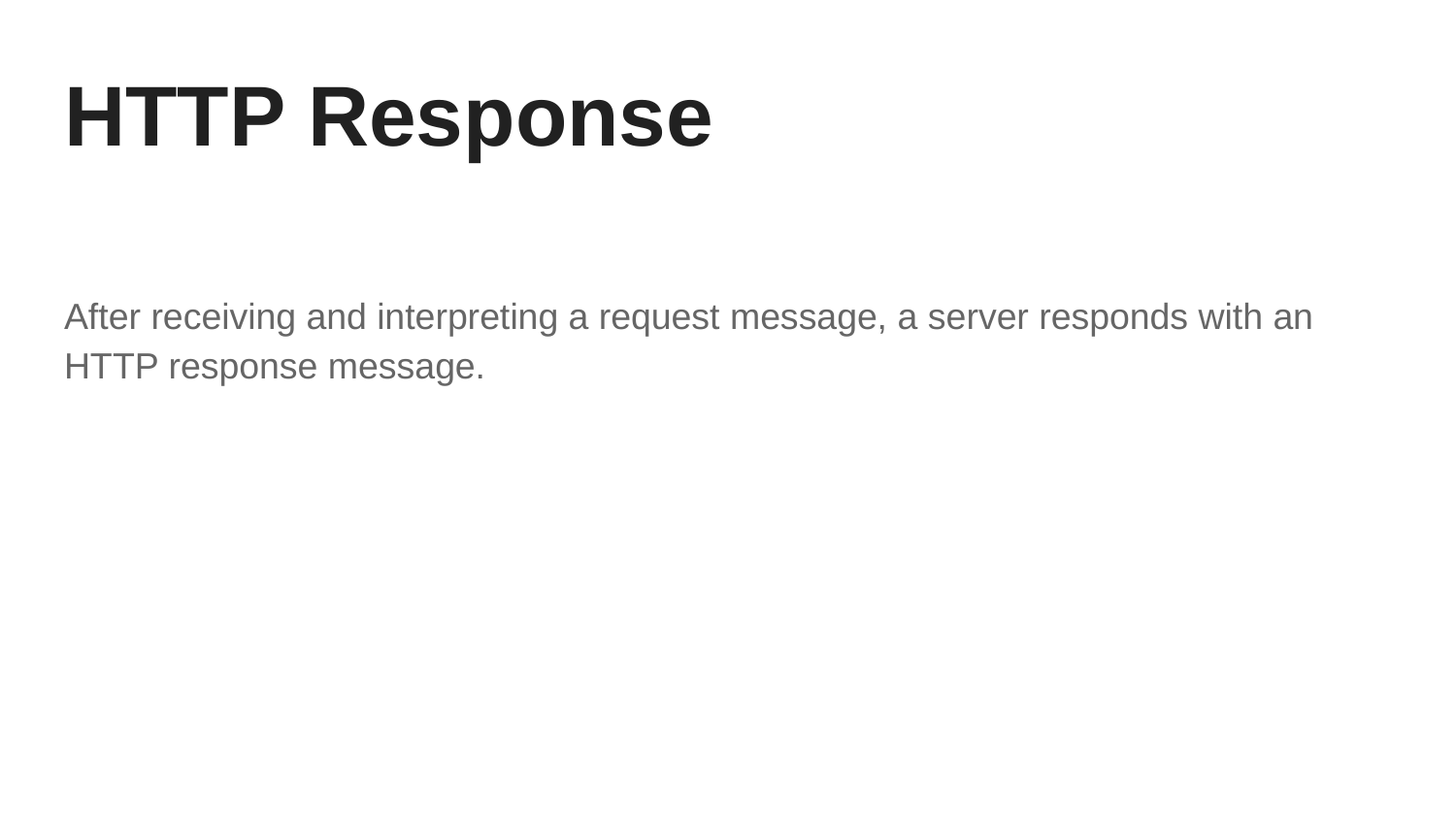

# HTTP Response

After receiving and interpreting a request message, a server responds with an HTTP response message.